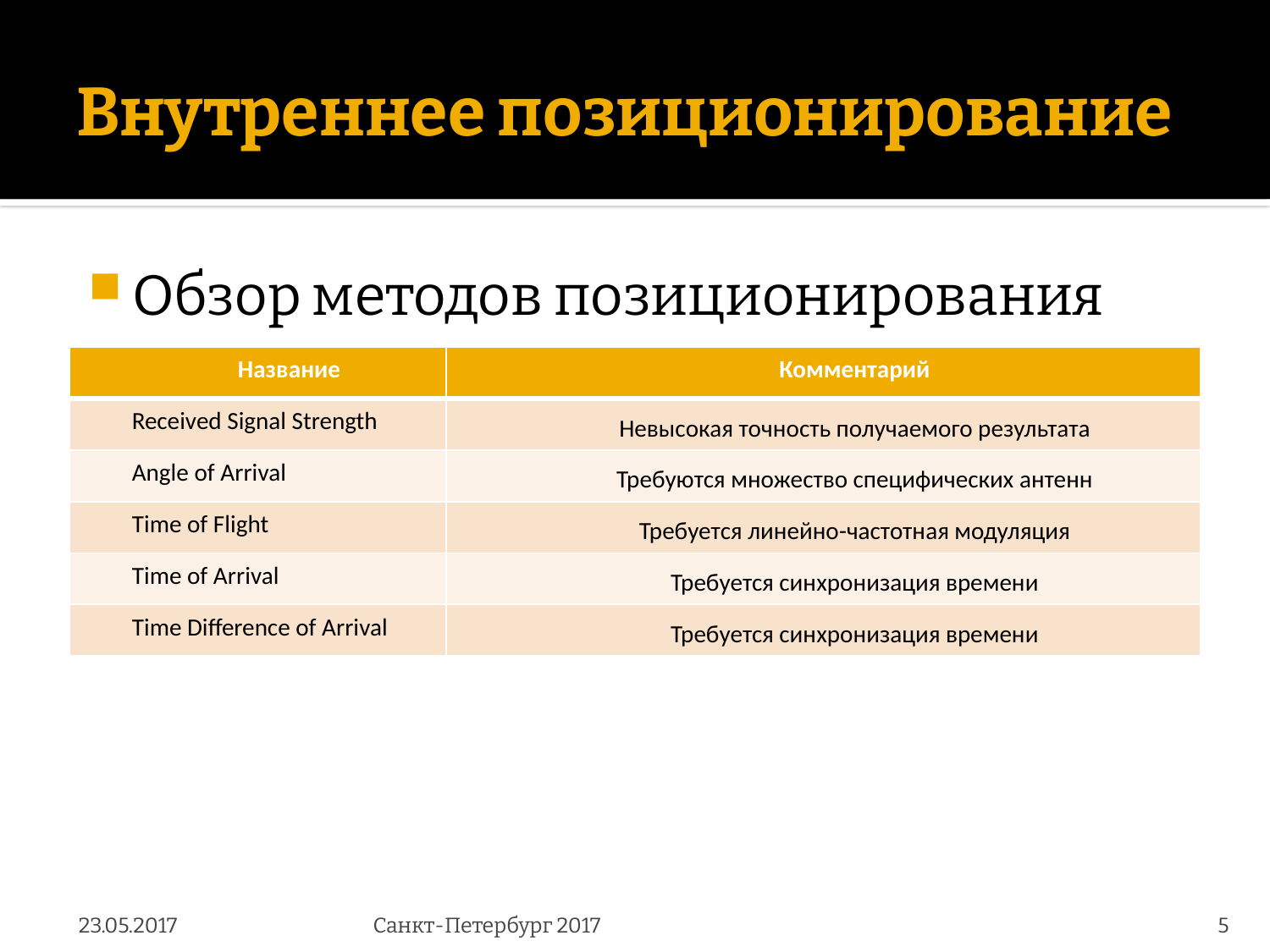

Санкт-Петербург 2017
# Внутреннее позиционирование
Обзор методов позиционирования
| Название | Комментарий |
| --- | --- |
| Received Signal Strength | Невысокая точность получаемого результата |
| Angle of Arrival | Требуются множество специфических антенн |
| Time of Flight | Требуется линейно-частотная модуляция |
| Time of Arrival | Требуется синхронизация времени |
| Time Difference of Arrival | Требуется синхронизация времени |
23.05.2017
Санкт-Петербург 2017
5